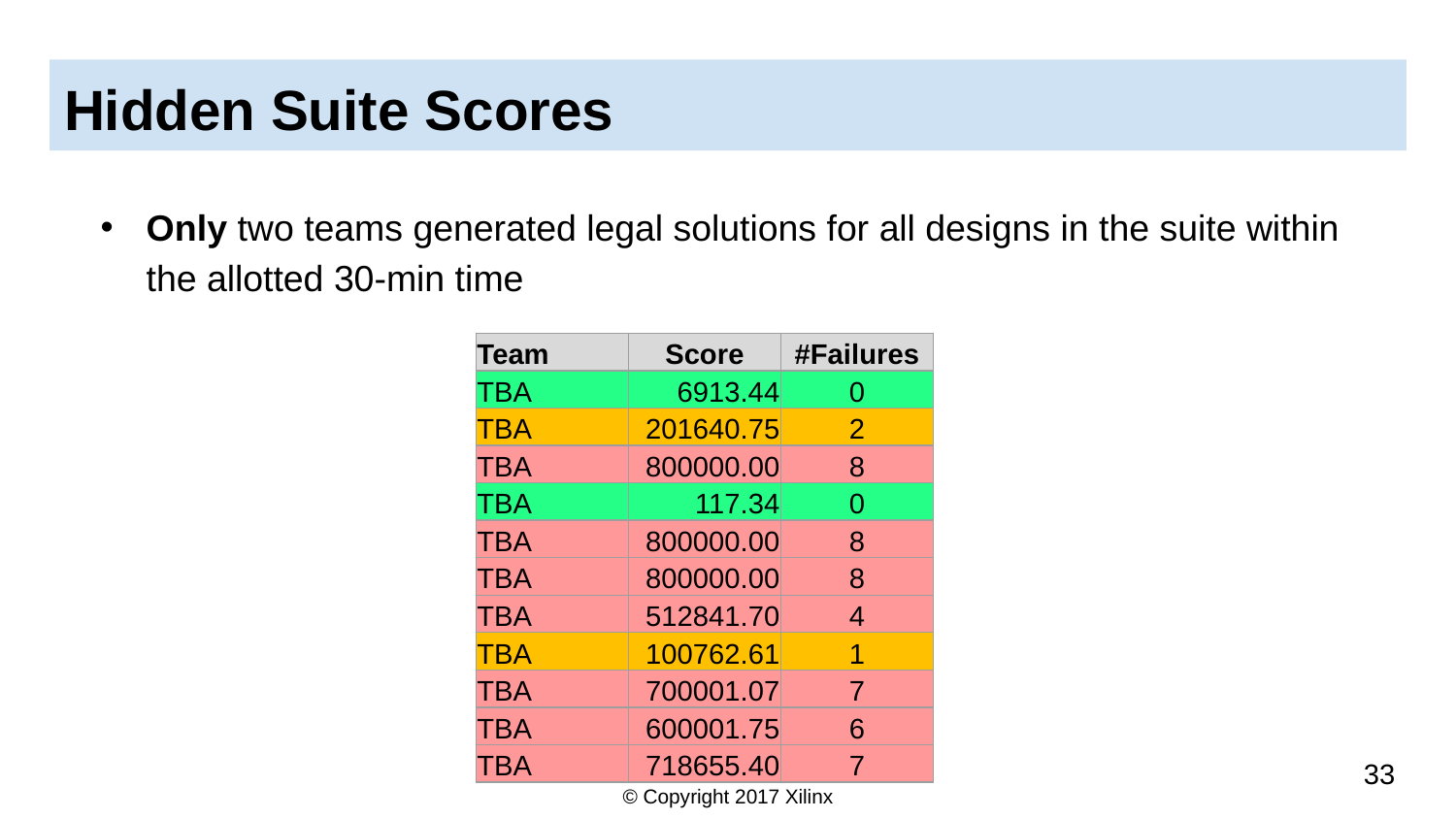

# Hidden Suite Scores
Only two teams generated legal solutions for all designs in the suite within the allotted 30-min time
| Team | Score | #Failures |
| --- | --- | --- |
| TBA | 6913.44 | 0 |
| TBA | 201640.75 | 2 |
| TBA | 800000.00 | 8 |
| TBA | 117.34 | 0 |
| TBA | 800000.00 | 8 |
| TBA | 800000.00 | 8 |
| TBA | 512841.70 | 4 |
| TBA | 100762.61 | 1 |
| TBA | 700001.07 | 7 |
| TBA | 600001.75 | 6 |
| TBA | 718655.40 | 7 |
33